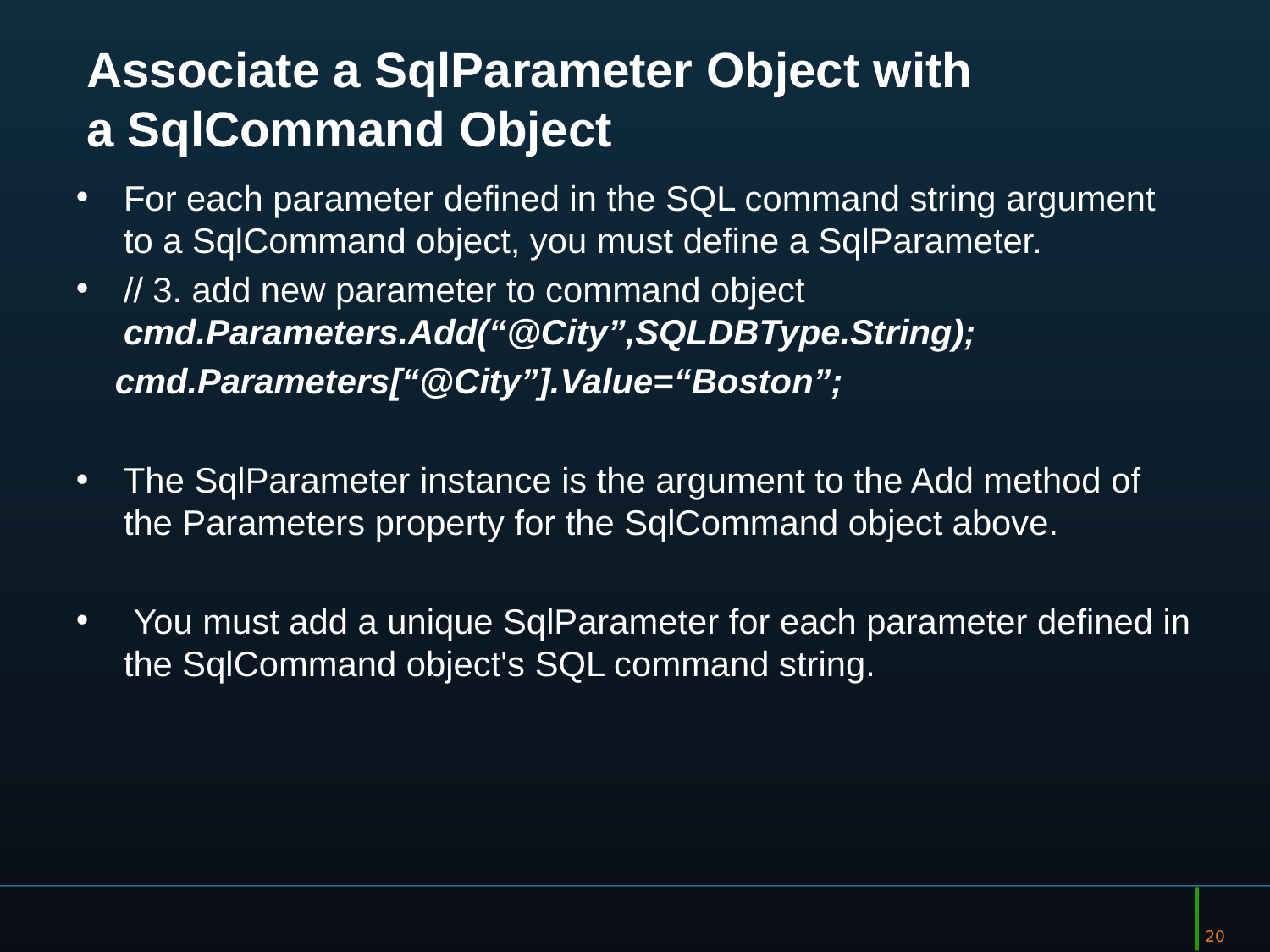

20
# Associate a SqlParameter Object with a SqlCommand Object
For each parameter defined in the SQL command string argument to a SqlCommand object, you must define a SqlParameter.
// 3. add new parameter to command object cmd.Parameters.Add(“@City”,SQLDBType.String);
    cmd.Parameters[“@City”].Value=“Boston”;

The SqlParameter instance is the argument to the Add method of the Parameters property for the SqlCommand object above.

 You must add a unique SqlParameter for each parameter defined in the SqlCommand object's SQL command string.